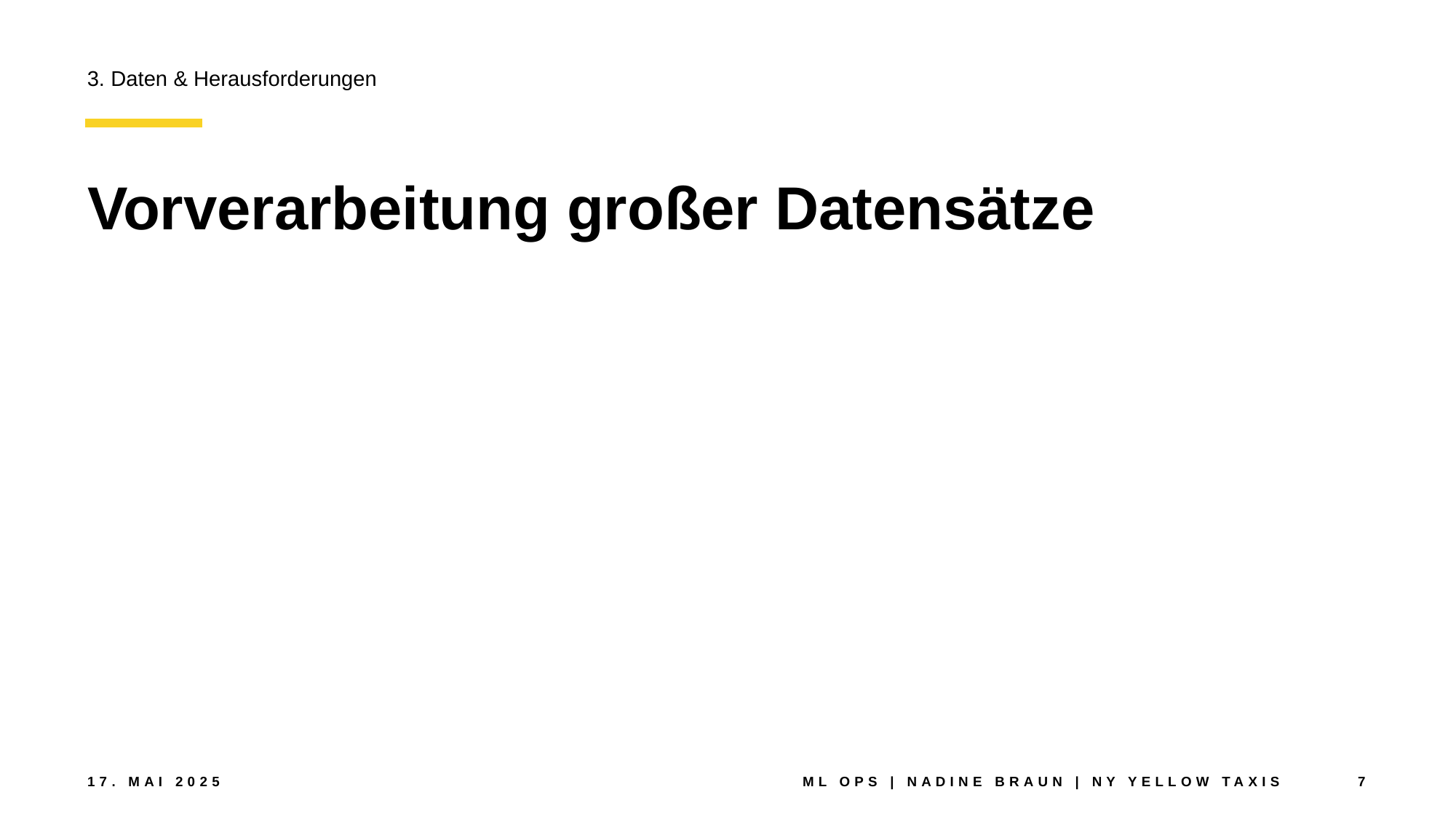

3. Daten & Herausforderungen
# Vorverarbeitung großer Datensätze

17. Mai 2025
ML Ops | Nadine Braun | NY Yellow Taxis
7